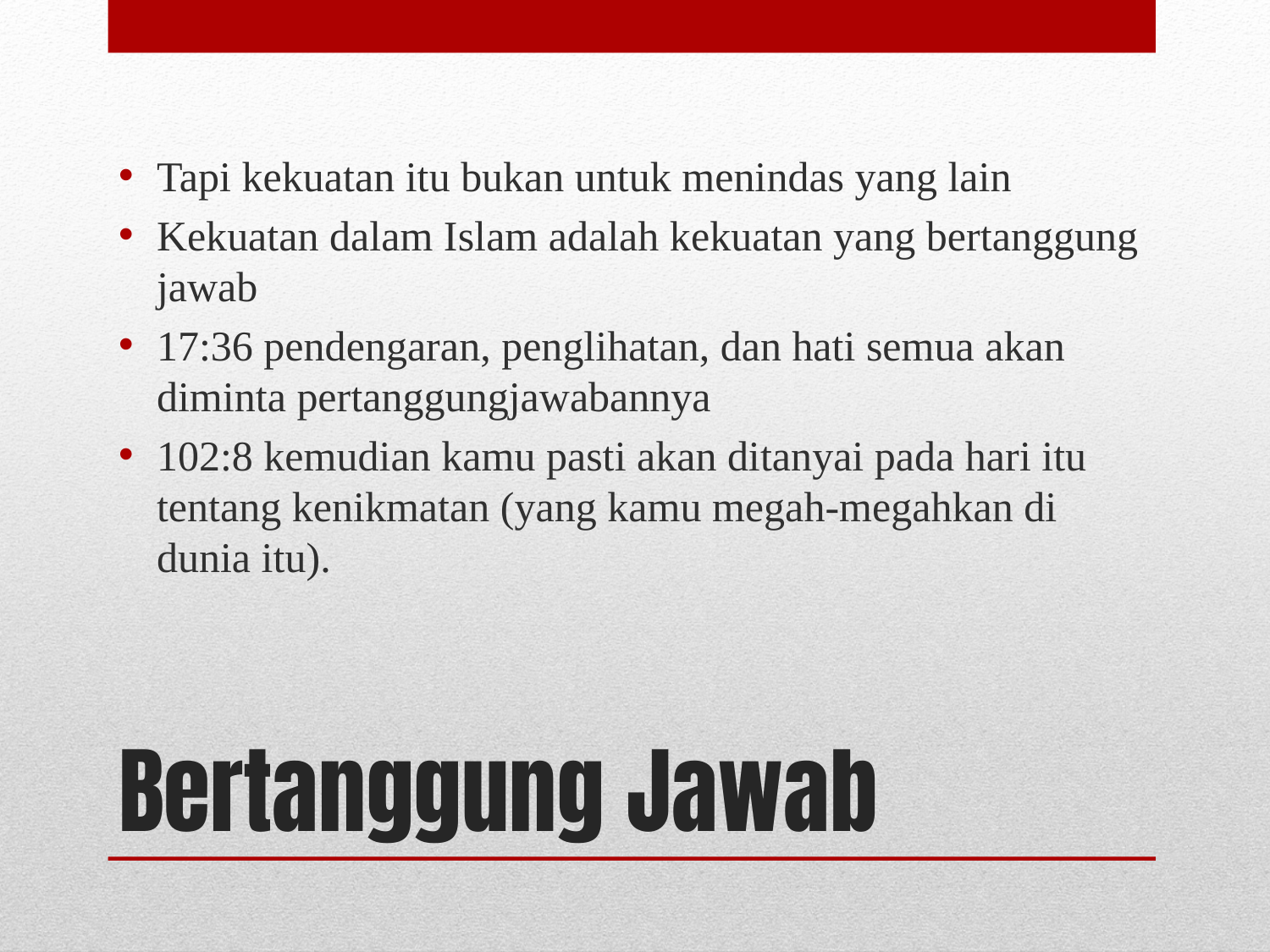

Tapi kekuatan itu bukan untuk menindas yang lain
Kekuatan dalam Islam adalah kekuatan yang bertanggung jawab
17:36 pendengaran, penglihatan, dan hati semua akan diminta pertanggungjawabannya
102:8 kemudian kamu pasti akan ditanyai pada hari itu tentang kenikmatan (yang kamu megah-megahkan di dunia itu).
# Bertanggung Jawab